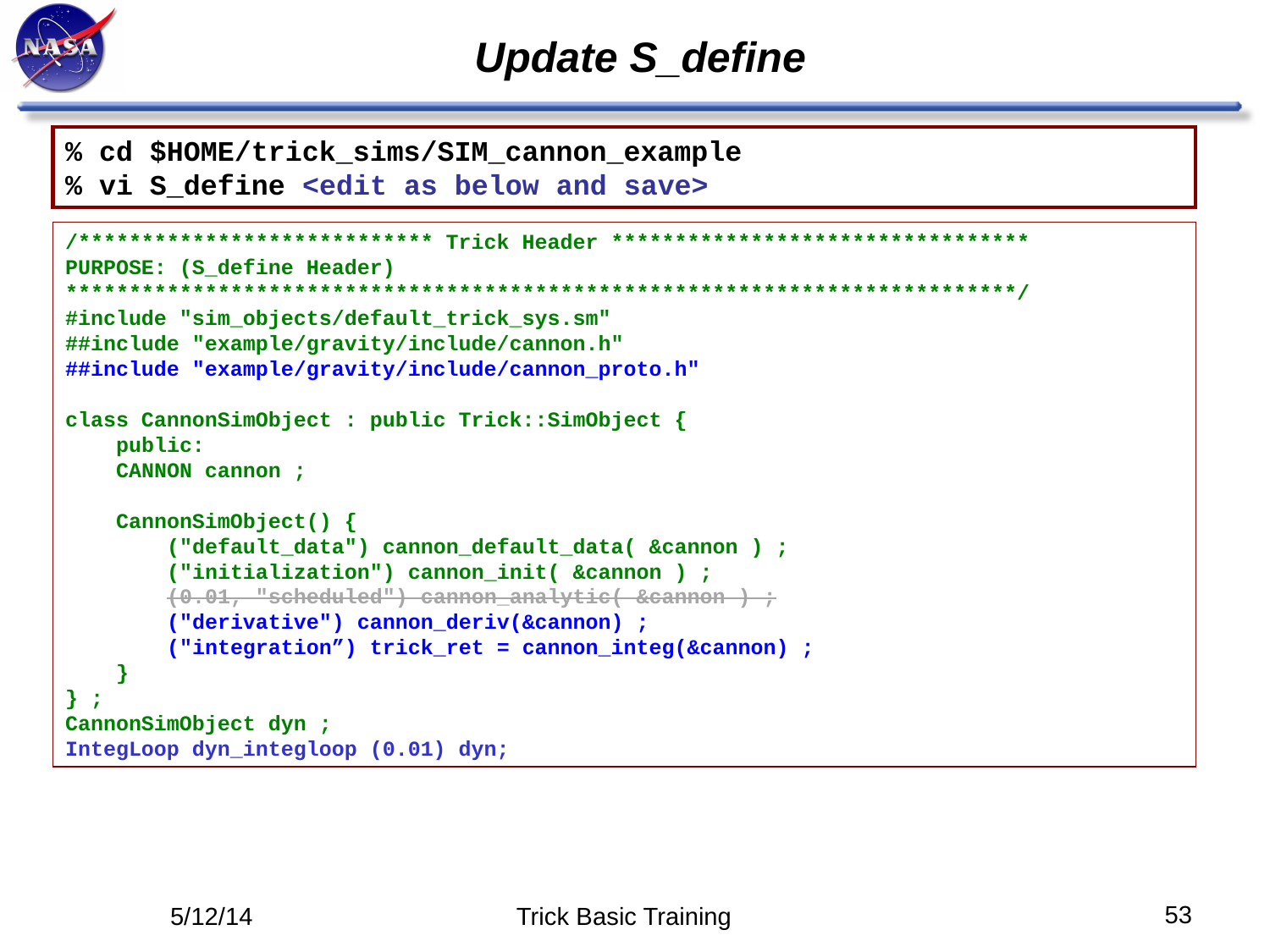

# Update S_define
% cd $HOME/trick_sims/SIM_cannon_example
% vi S_define <edit as below and save>
/**************************** Trick Header *********************************
PURPOSE: (S_define Header)
***************************************************************************/
#include "sim_objects/default_trick_sys.sm"
##include "example/gravity/include/cannon.h"
##include "example/gravity/include/cannon_proto.h"

class CannonSimObject : public Trick::SimObject {
    public:
    CANNON cannon ;

    CannonSimObject() {
        ("default_data") cannon_default_data( &cannon ) ;
        ("initialization") cannon_init( &cannon ) ;
        (0.01, "scheduled") cannon_analytic( &cannon ) ;
        ("derivative") cannon_deriv(&cannon) ;
        ("integration”) trick_ret = cannon_integ(&cannon) ;
    }
} ;
CannonSimObject dyn ;
IntegLoop dyn_integloop (0.01) dyn;
53
5/12/14
Trick Basic Training